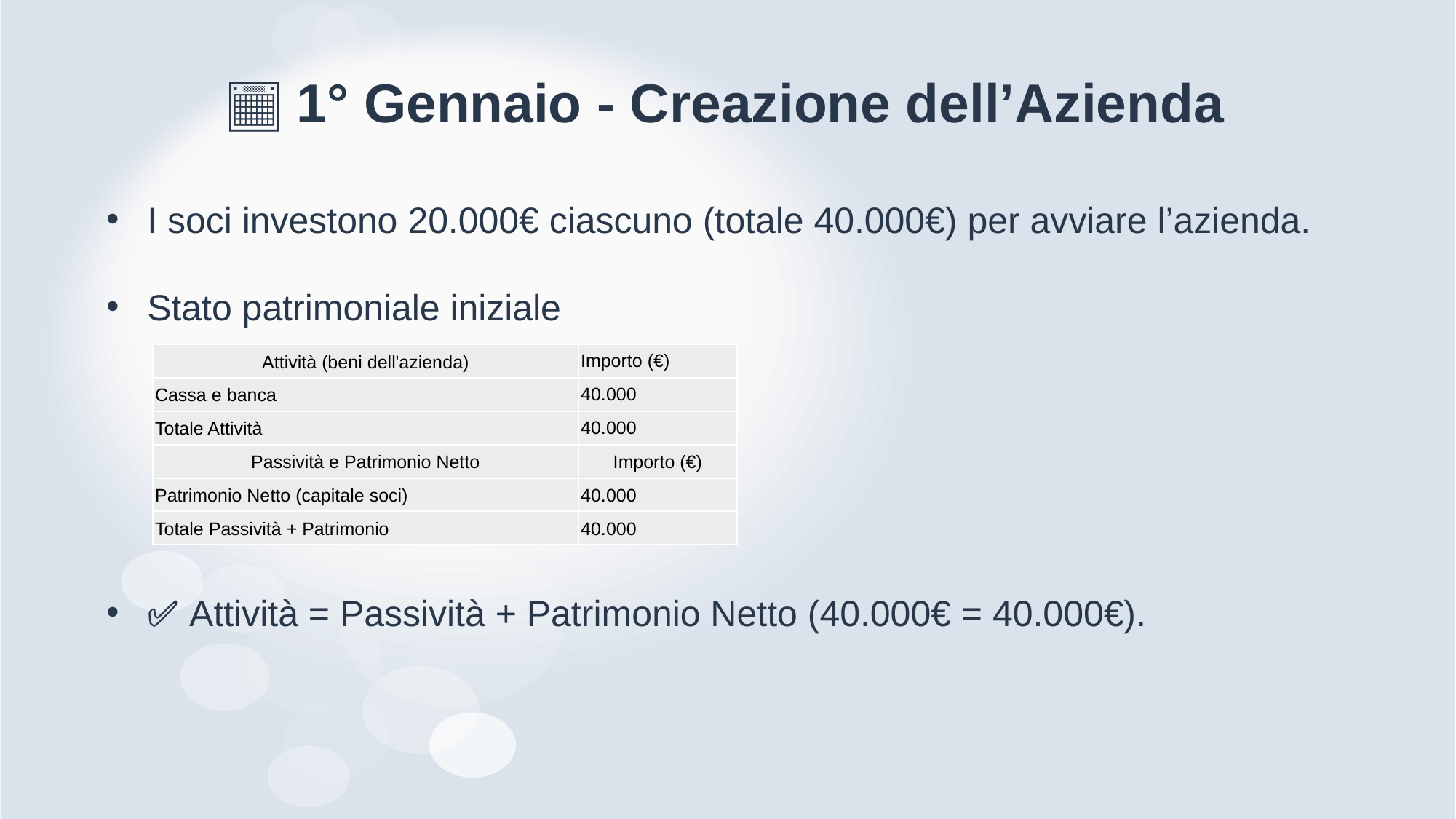

# 📅 1° Gennaio - Creazione dell’Azienda
I soci investono 20.000€ ciascuno (totale 40.000€) per avviare l’azienda.

Stato patrimoniale iniziale

✅ Attività = Passività + Patrimonio Netto (40.000€ = 40.000€).

| Attività (beni dell'azienda) | Importo (€) |
| --- | --- |
| Cassa e banca | 40.000 |
| Totale Attività | 40.000 |
| Passività e Patrimonio Netto | Importo (€) |
| Patrimonio Netto (capitale soci) | 40.000 |
| Totale Passività + Patrimonio | 40.000 |